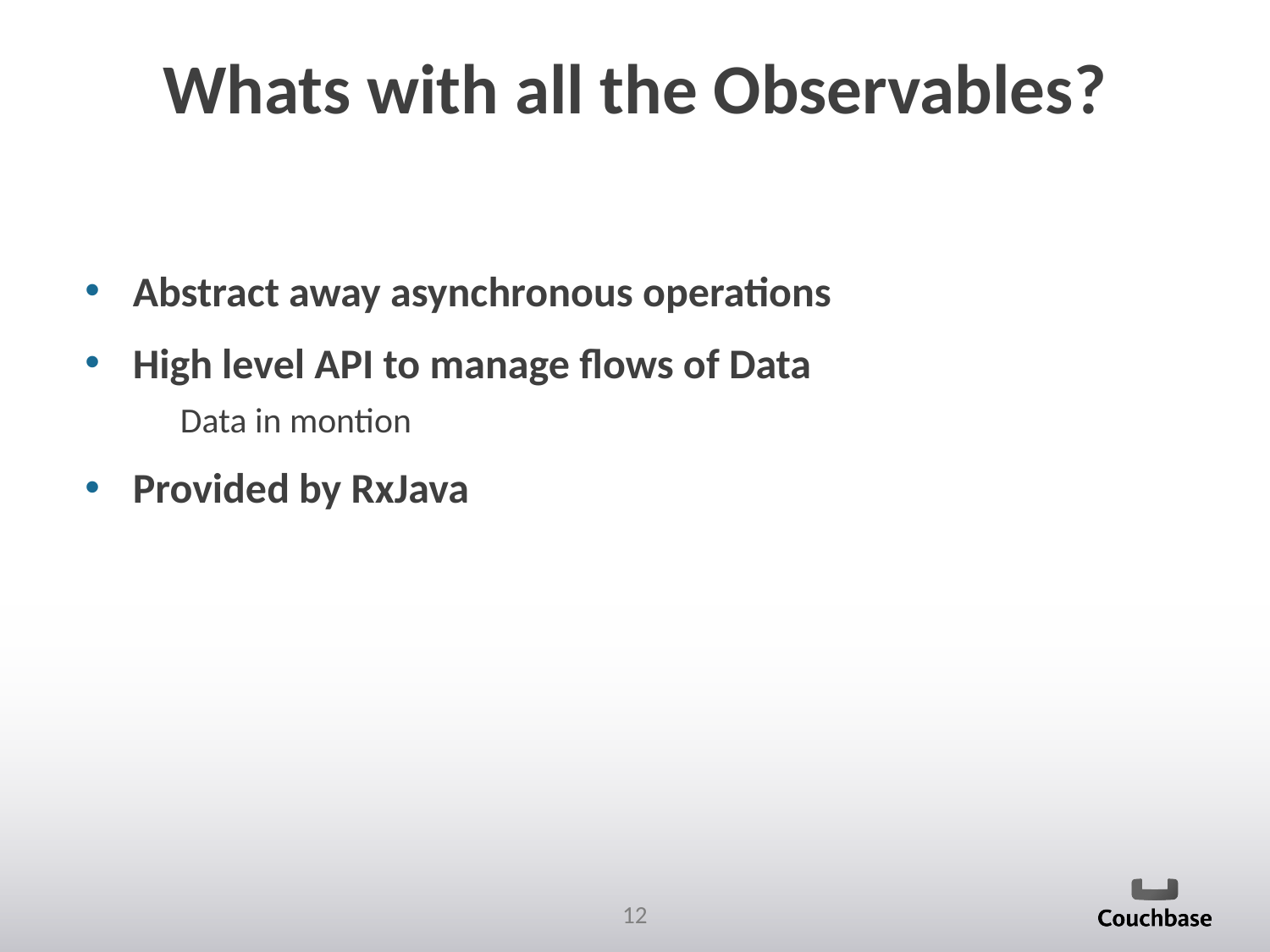

# Whats with all the Observables?
Abstract away asynchronous operations
High level API to manage flows of Data
Data in montion
Provided by RxJava